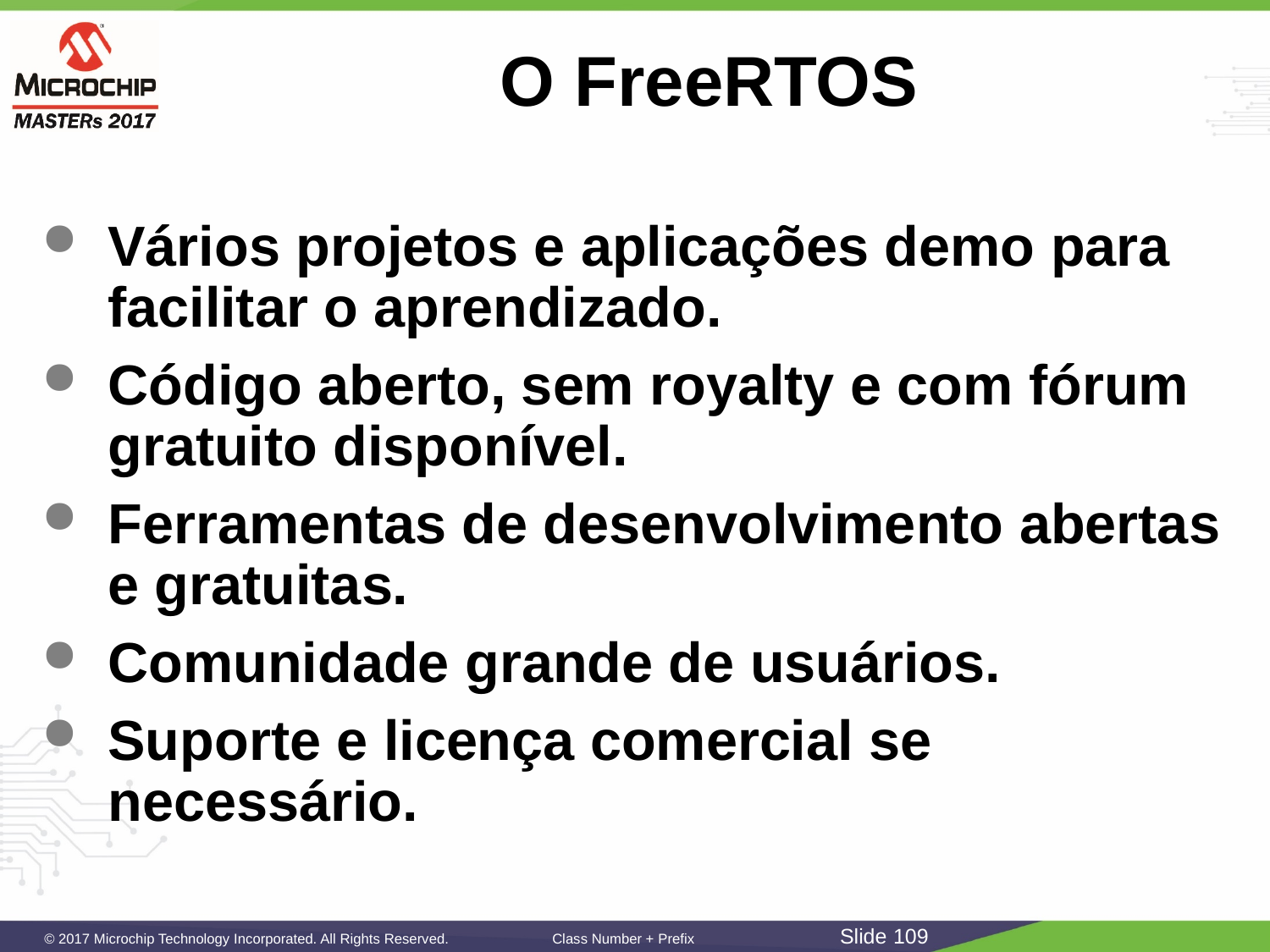

# O FreeRTOS
Vários projetos e aplicações demo para facilitar o aprendizado.
Código aberto, sem royalty e com fórum gratuito disponível.
Ferramentas de desenvolvimento abertas e gratuitas.
Comunidade grande de usuários.
Suporte e licença comercial se necessário.